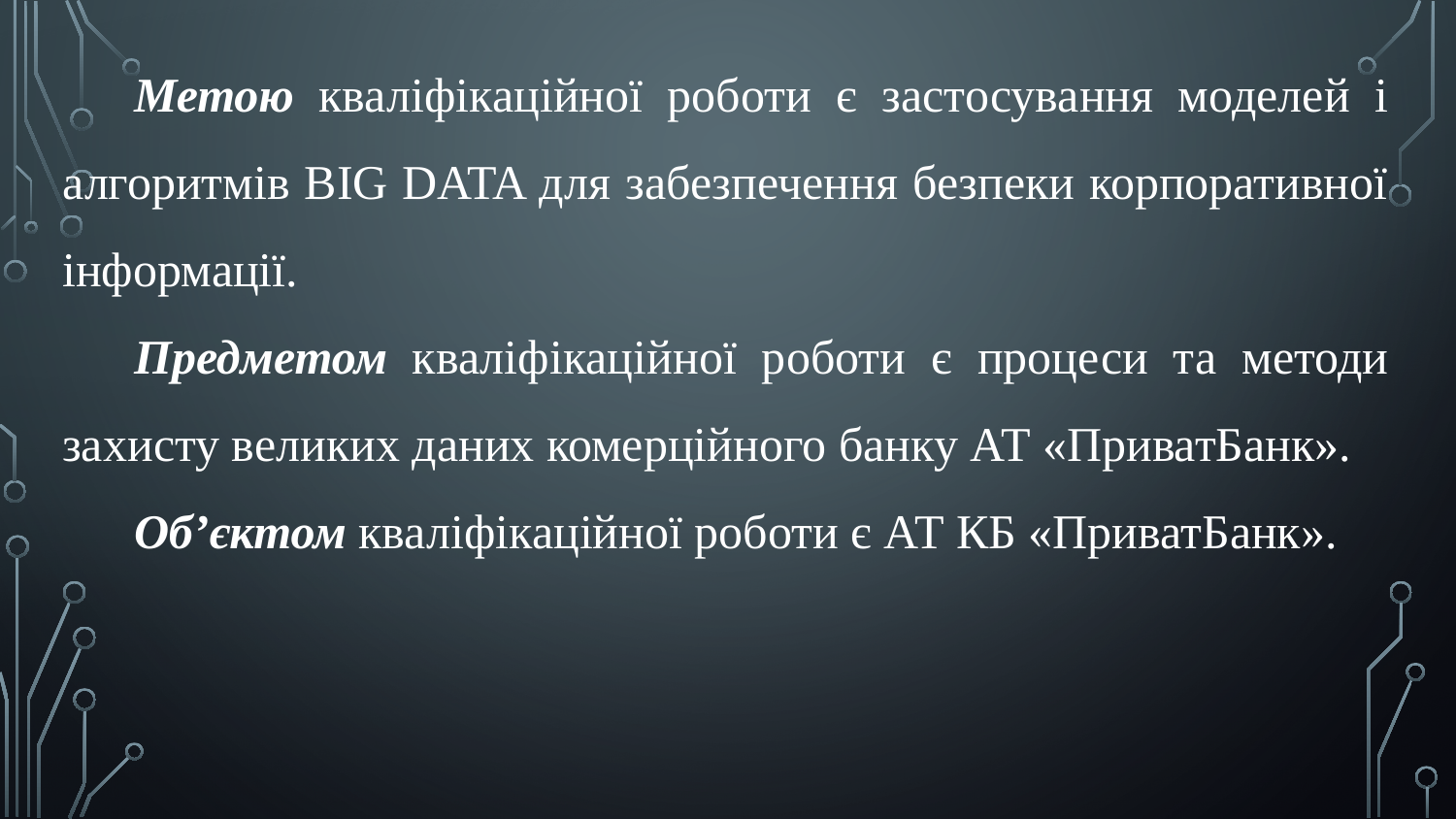

# Метою кваліфікаційної роботи є застосування моделей і алгоритмів BIG DATA для забезпечення безпеки корпоративної інформації.
Предметом кваліфікаційної роботи є процеси та методи захисту великих даних комерційного банку АТ «ПриватБанк».
Об’єктом кваліфікаційної роботи є АТ КБ «ПриватБанк».